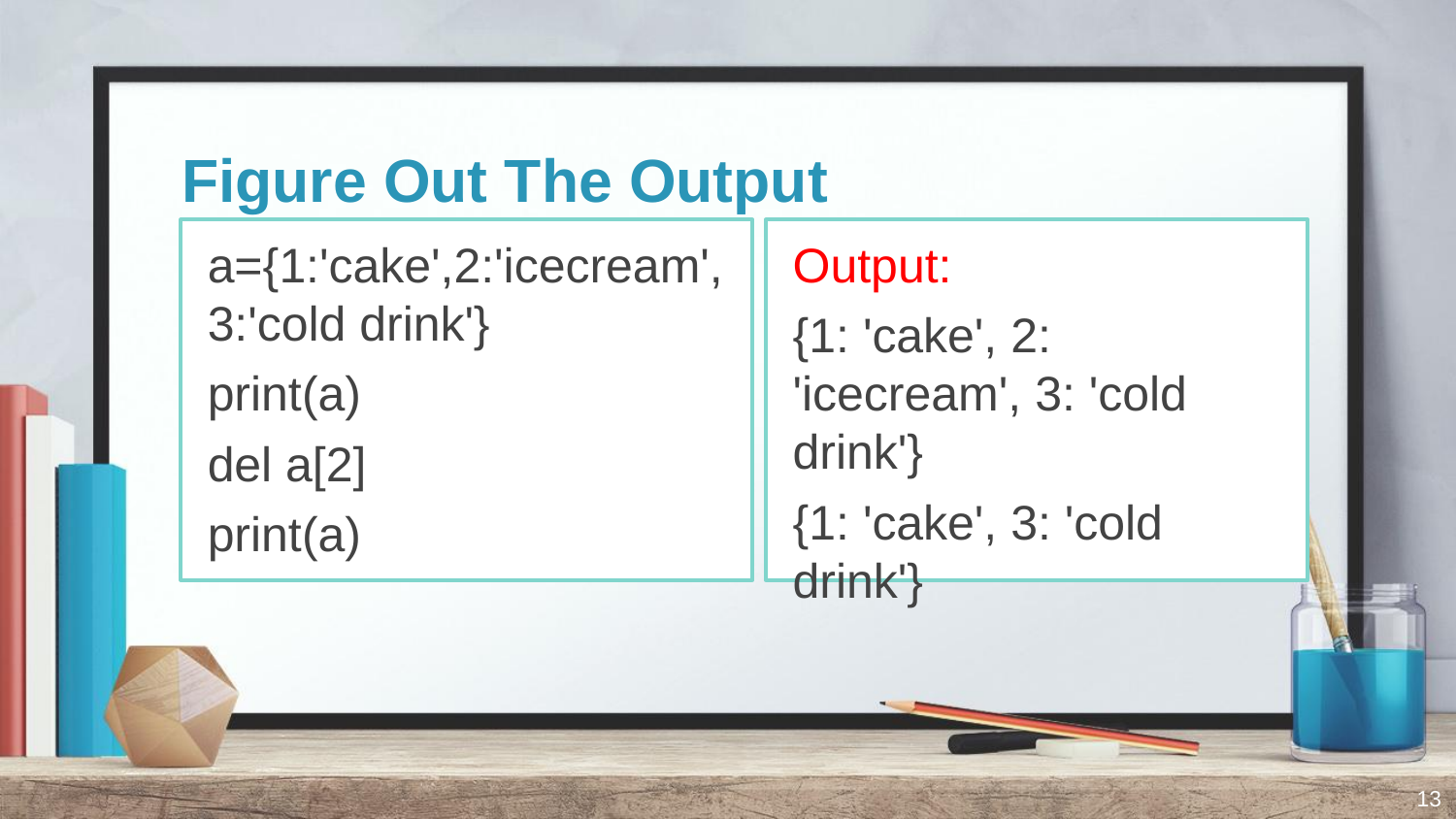

# Figure Out The Output
a={1:'cake',2:'icecream',3:'cold drink'}
print(a)
del a[2]
print(a)
Output:
{1: 'cake', 2: 'icecream', 3: 'cold drink'}
{1: 'cake', 3: 'cold drink'}

13